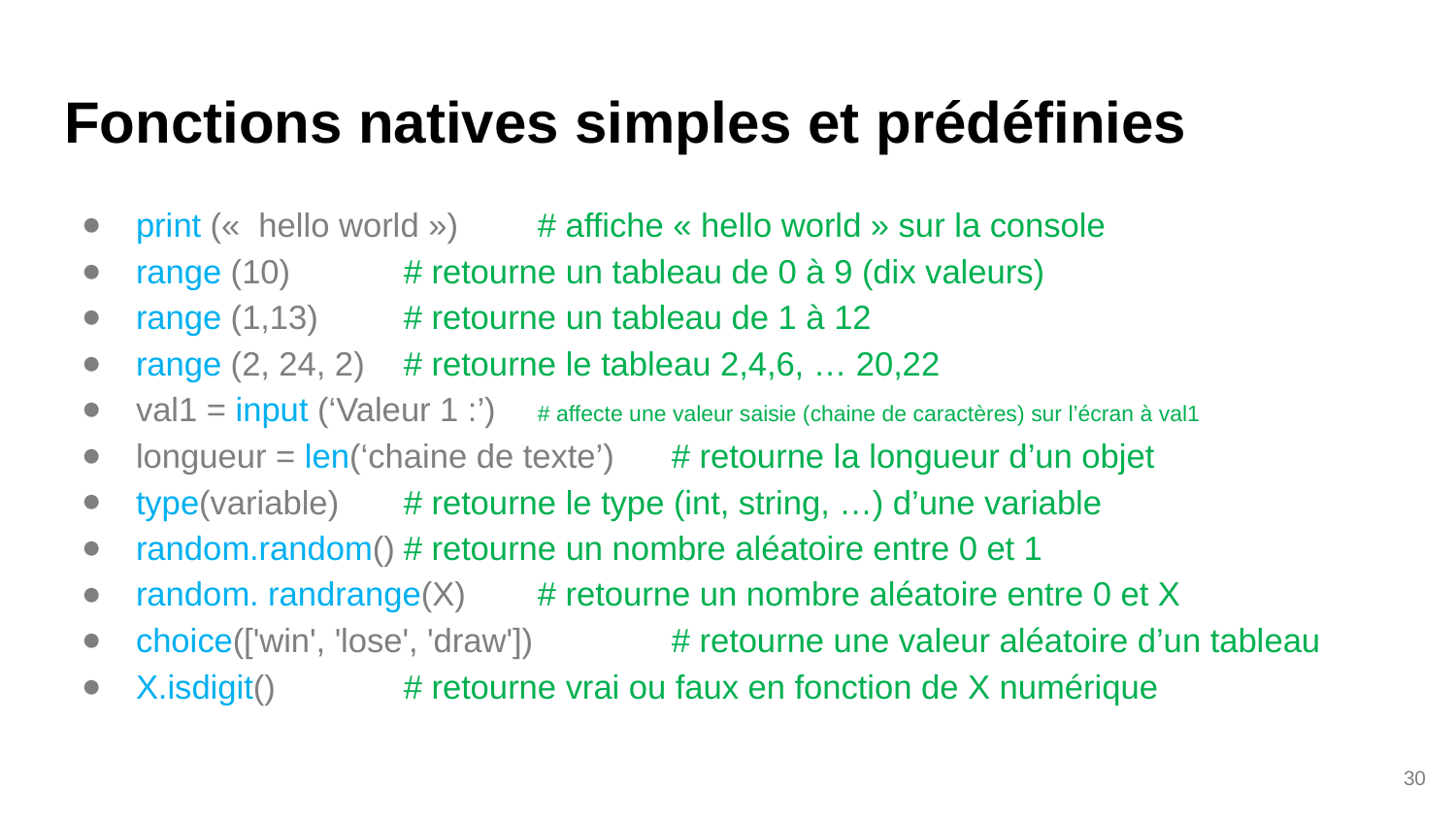

# Fonctions natives simples et prédéfinies
print («  hello world ») 		# affiche « hello world » sur la console
range (10) 			# retourne un tableau de 0 à 9 (dix valeurs)
range (1,13) 			# retourne un tableau de 1 à 12
range (2, 24, 2) 			# retourne le tableau 2,4,6, … 20,22
val1 = input (‘Valeur 1 :’) 	# affecte une valeur saisie (chaine de caractères) sur l’écran à val1
longueur = len(‘chaine de texte’) 	# retourne la longueur d’un objet
type(variable)			# retourne le type (int, string, …) d’une variable
random.random()		# retourne un nombre aléatoire entre 0 et 1
random. randrange(X)		# retourne un nombre aléatoire entre 0 et X
choice(['win', 'lose', 'draw']) 	# retourne une valeur aléatoire d’un tableau
X.isdigit() 			# retourne vrai ou faux en fonction de X numérique

30